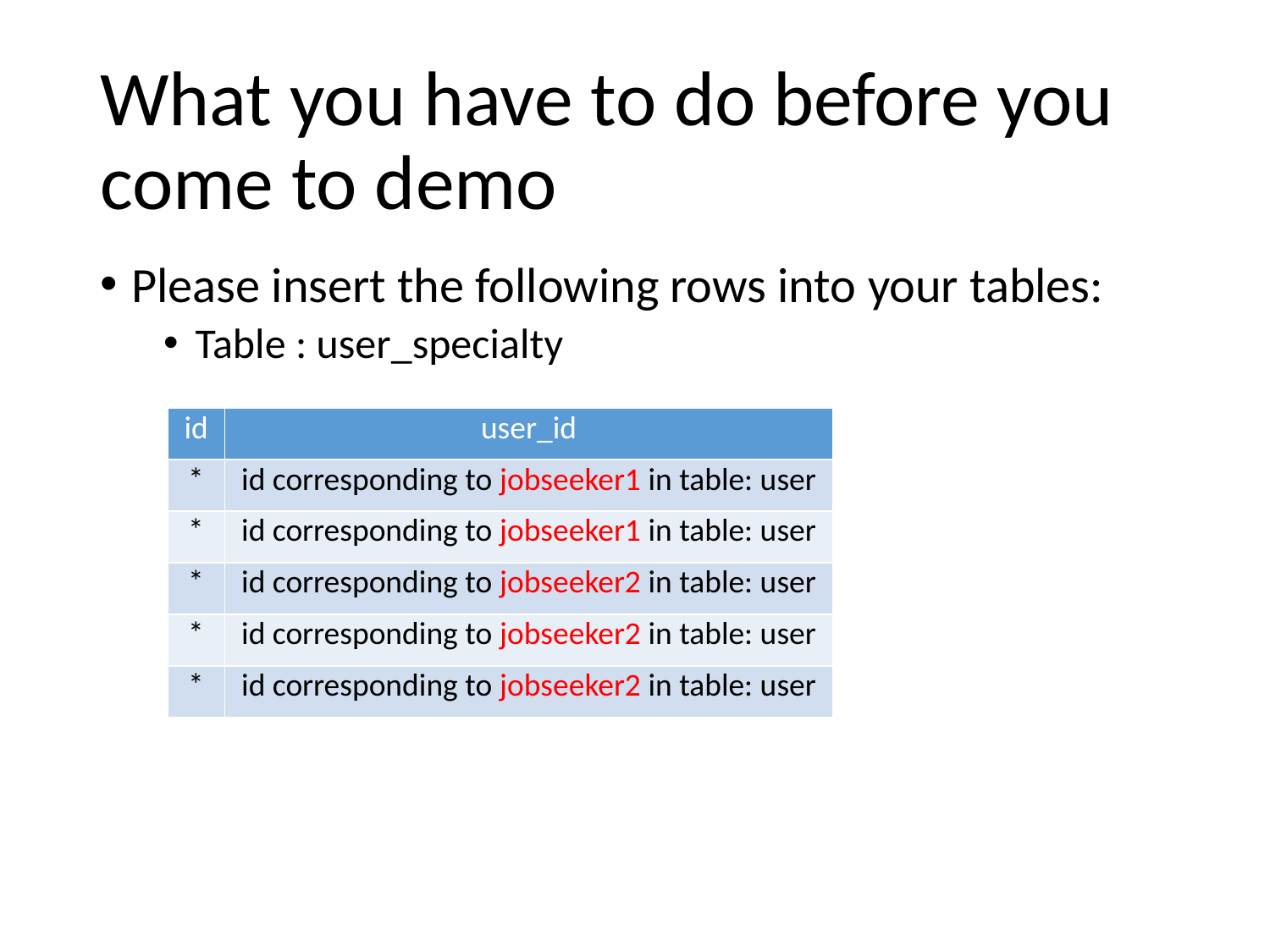

# What you have to do before you come to demo
Please insert the following rows into your tables:
Table : user_specialty

| id | user\_id |
| --- | --- |
| \* | id corresponding to jobseeker1 in table: user |
| \* | id corresponding to jobseeker1 in table: user |
| \* | id corresponding to jobseeker2 in table: user |
| \* | id corresponding to jobseeker2 in table: user |
| \* | id corresponding to jobseeker2 in table: user |